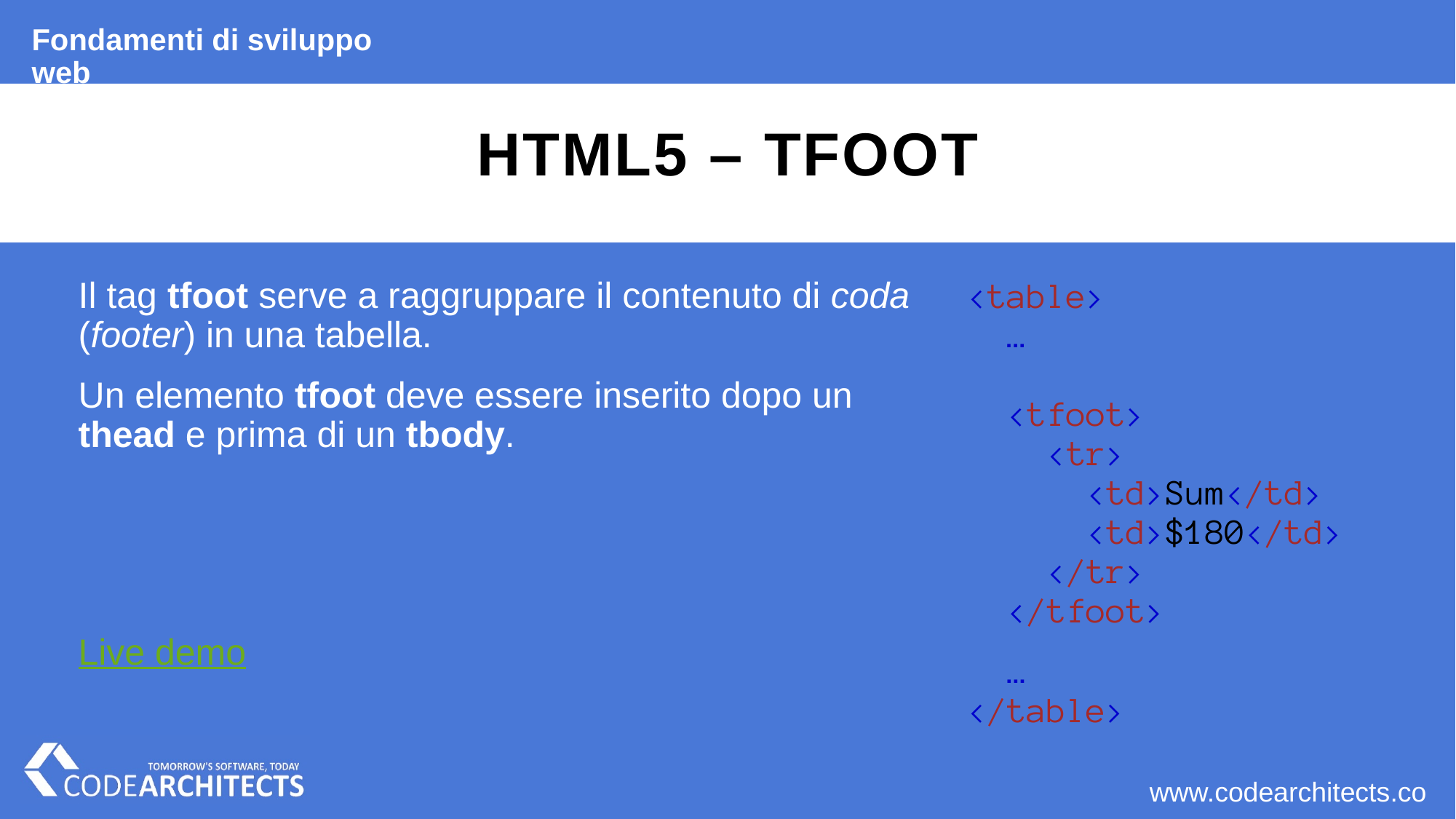

Fondamenti di sviluppo web

# HTML5 – tfoot

Il tag tfoot serve a raggruppare il contenuto di coda (footer) in una tabella.
Un elemento tfoot deve essere inserito dopo un thead e prima di un tbody.
Live demo
<table>
  …
  <tfoot>
    <tr>
      <td>Sum</td>
      <td>$180</td>
    </tr>
  </tfoot>
  …
</table>